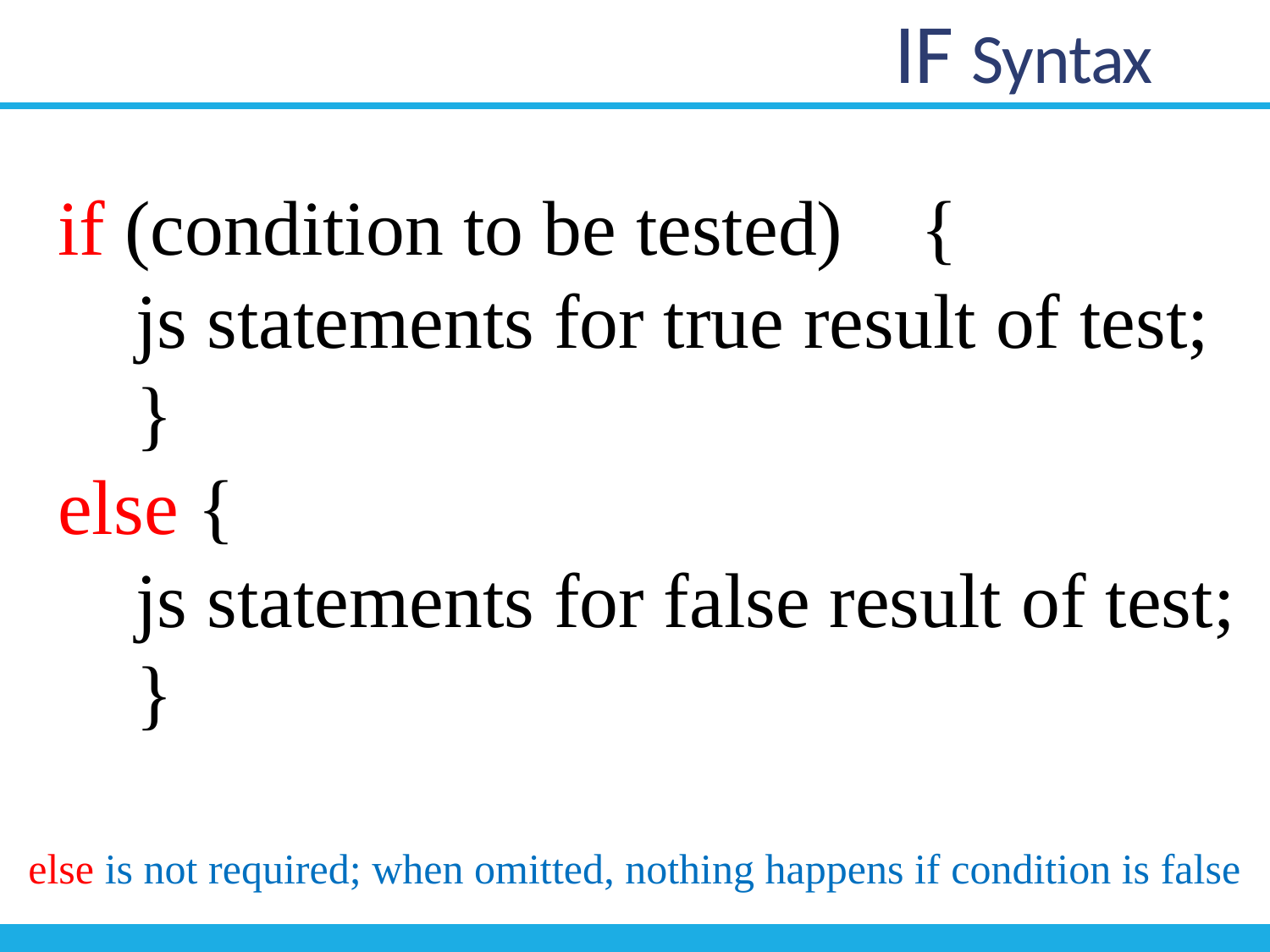

IF Syntax
if (condition to be tested)    {
    js statements for true result of test;
    }
else {
    js statements for false result of test;
    }
else is not required; when omitted, nothing happens if condition is false
3